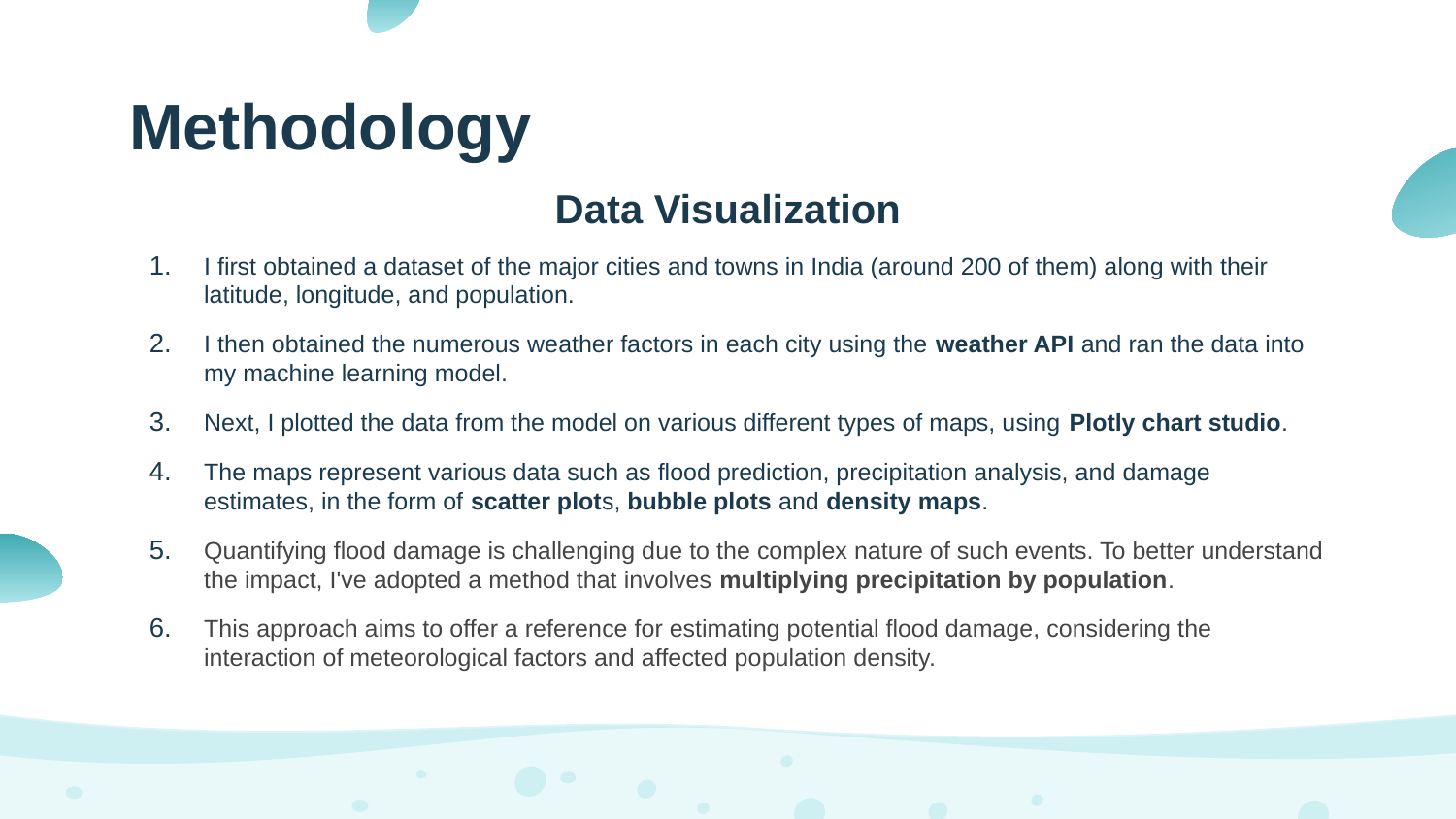

# Methodology
Data Visualization
I first obtained a dataset of the major cities and towns in India (around 200 of them) along with their latitude, longitude, and population.
I then obtained the numerous weather factors in each city using the weather API and ran the data into my machine learning model.
Next, I plotted the data from the model on various different types of maps, using Plotly chart studio.
The maps represent various data such as flood prediction, precipitation analysis, and damage estimates, in the form of scatter plots, bubble plots and density maps.
Quantifying flood damage is challenging due to the complex nature of such events. To better understand the impact, I've adopted a method that involves multiplying precipitation by population.
This approach aims to offer a reference for estimating potential flood damage, considering the interaction of meteorological factors and affected population density.